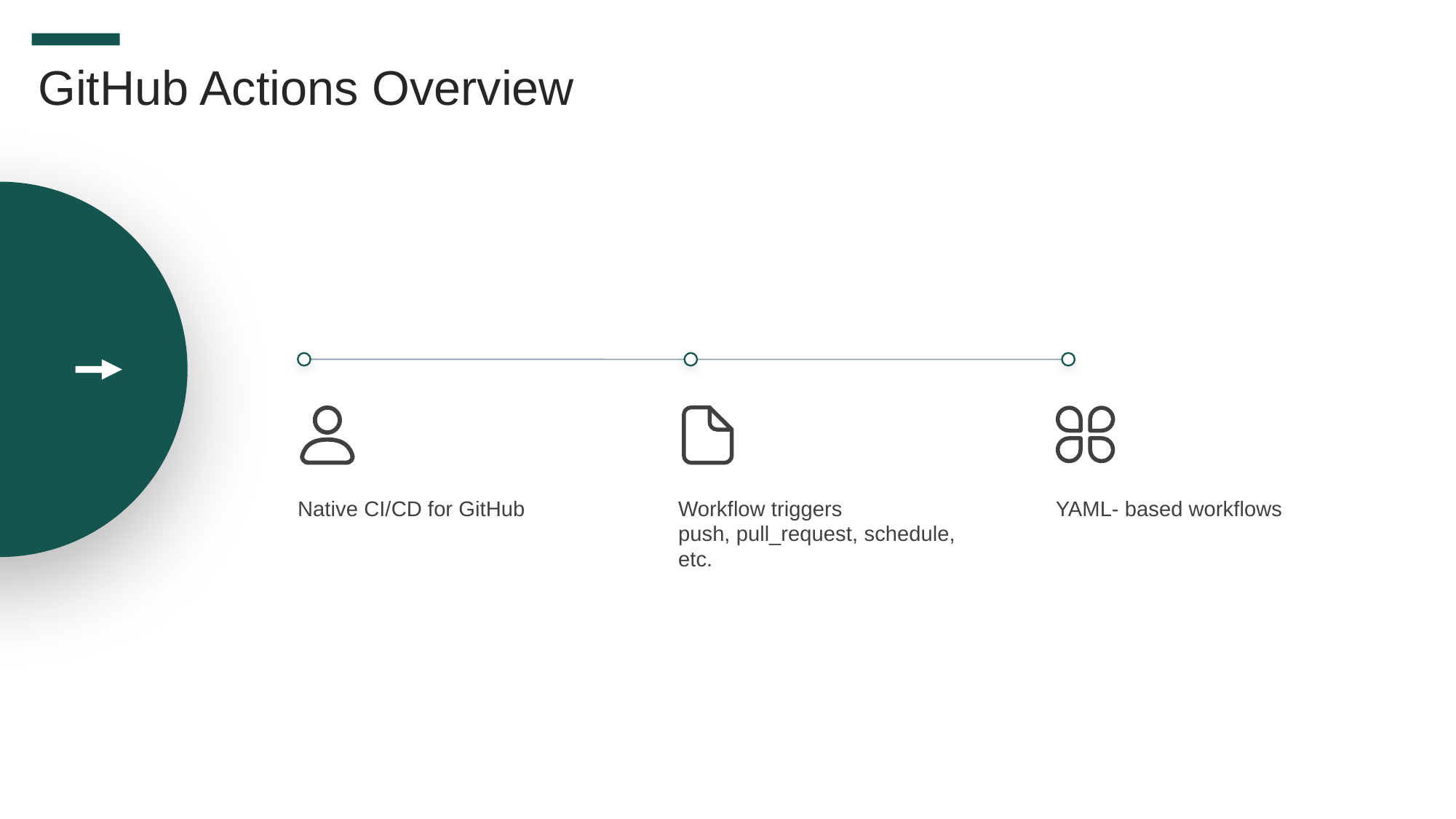

GitHub Actions Overview

Native CI/CD for GitHub
Workflow triggers
push, pull_request, schedule, etc.
YAML- based workflows